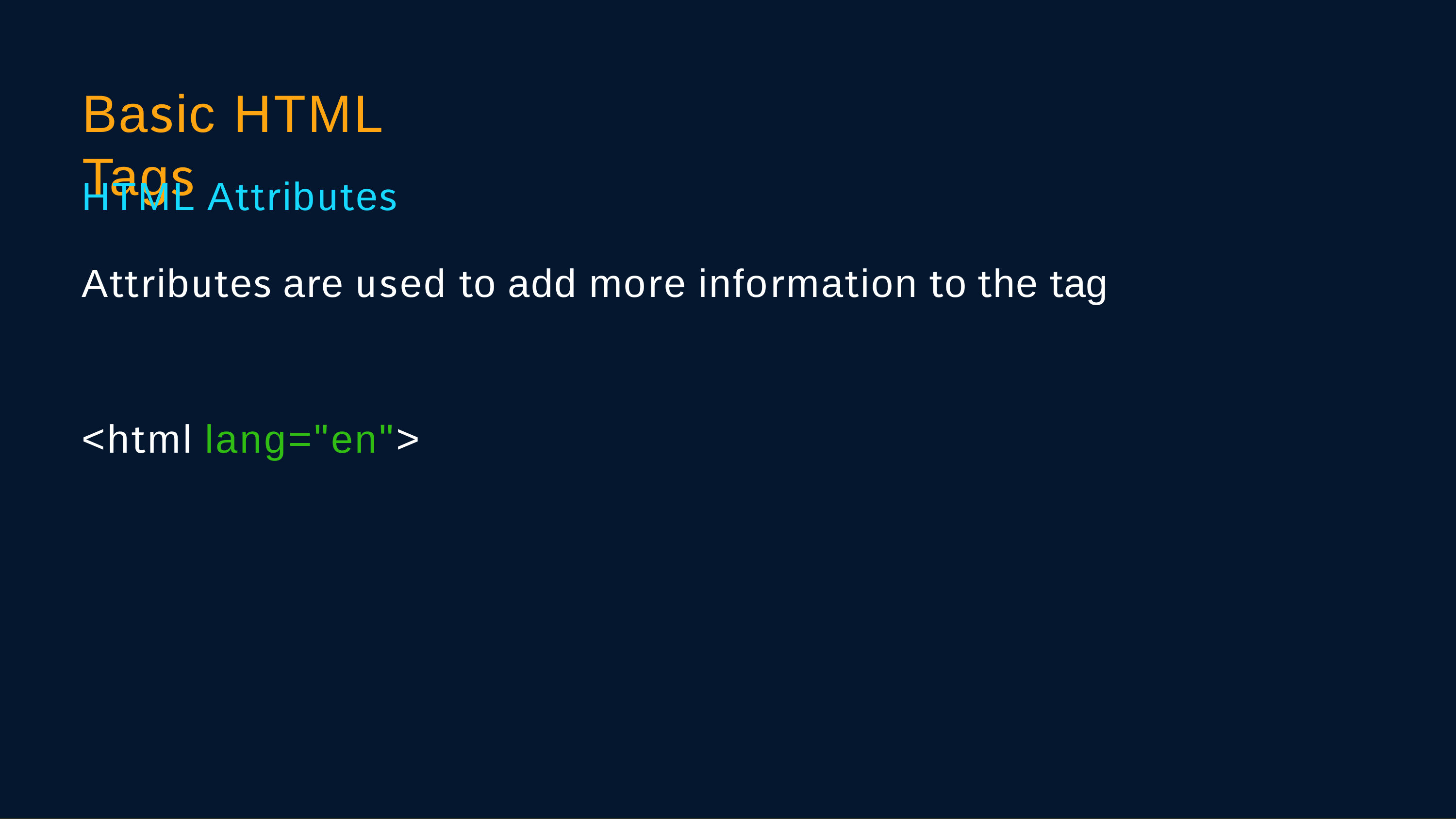

# Basic HTML Tags
HTML Attributes

Attributes are used to add more information to the tag

<html lang="en">